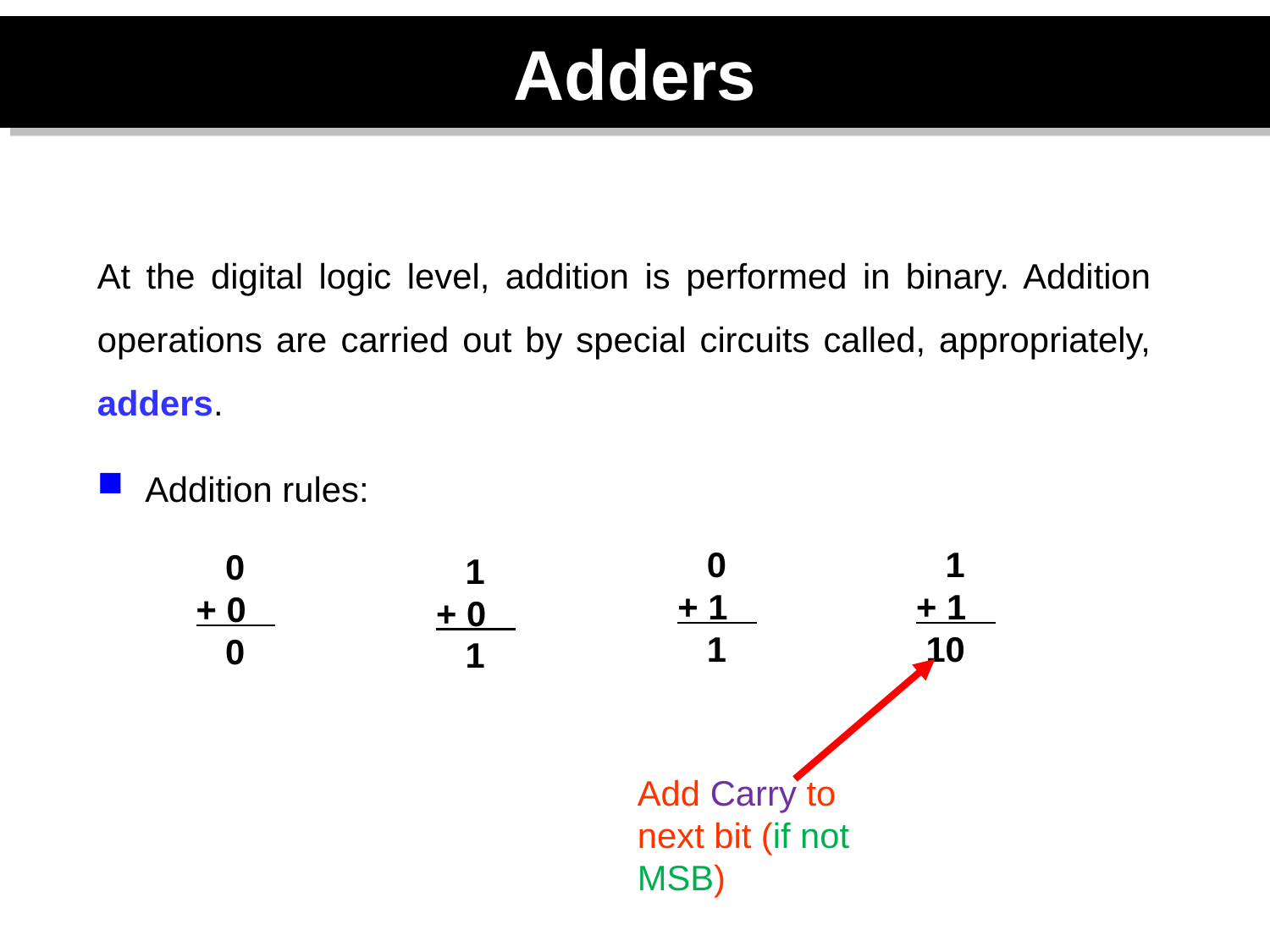

# Adders
At the digital logic level, addition is performed in binary. Addition operations are carried out by special circuits called, appropriately, adders.
Addition rules:

   0
+ 1
   1
   1
+ 1
 10
   0
+ 0
   0
   1
+ 0
   1
Add Carry to next bit (if not MSB)